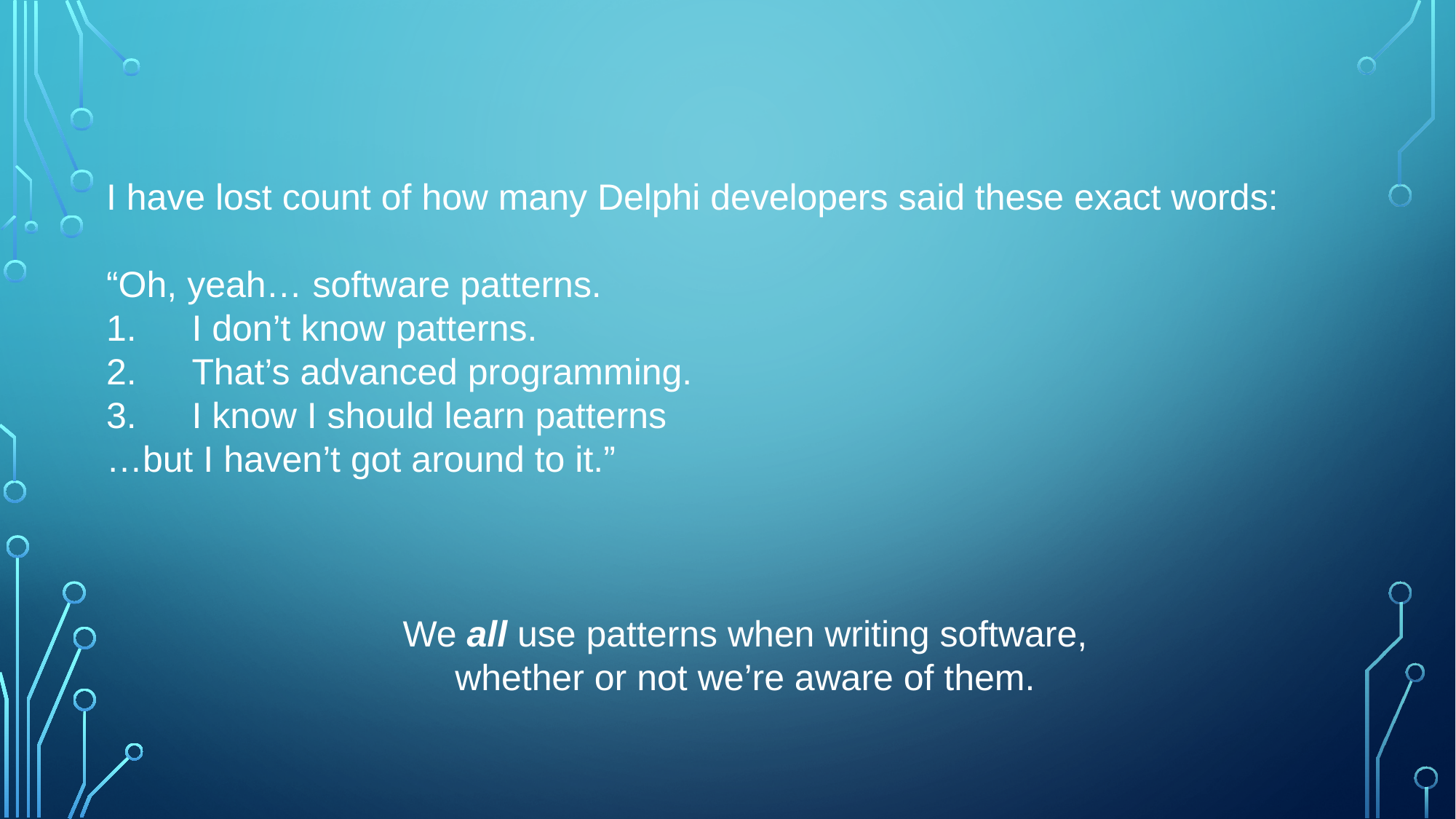

I have lost count of how many Delphi developers said these exact words:

“Oh, yeah… software patterns.
I don’t know patterns.
That’s advanced programming.
I know I should learn patterns
…but I haven’t got around to it.”

We all use patterns when writing software,
whether or not we’re aware of them.